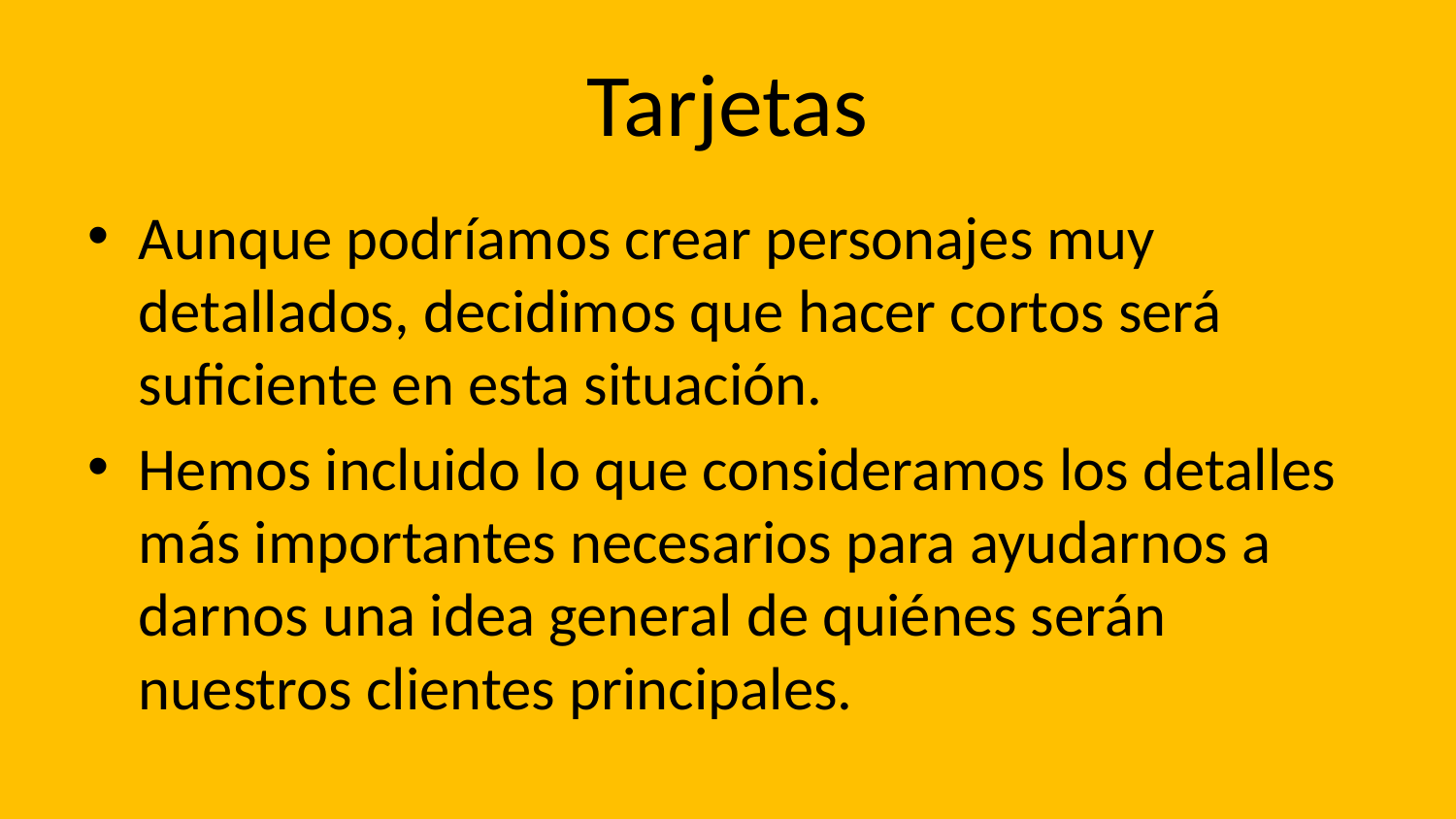

# Tarjetas
Aunque podríamos crear personajes muy detallados, decidimos que hacer cortos será suficiente en esta situación.
Hemos incluido lo que consideramos los detalles más importantes necesarios para ayudarnos a darnos una idea general de quiénes serán nuestros clientes principales.